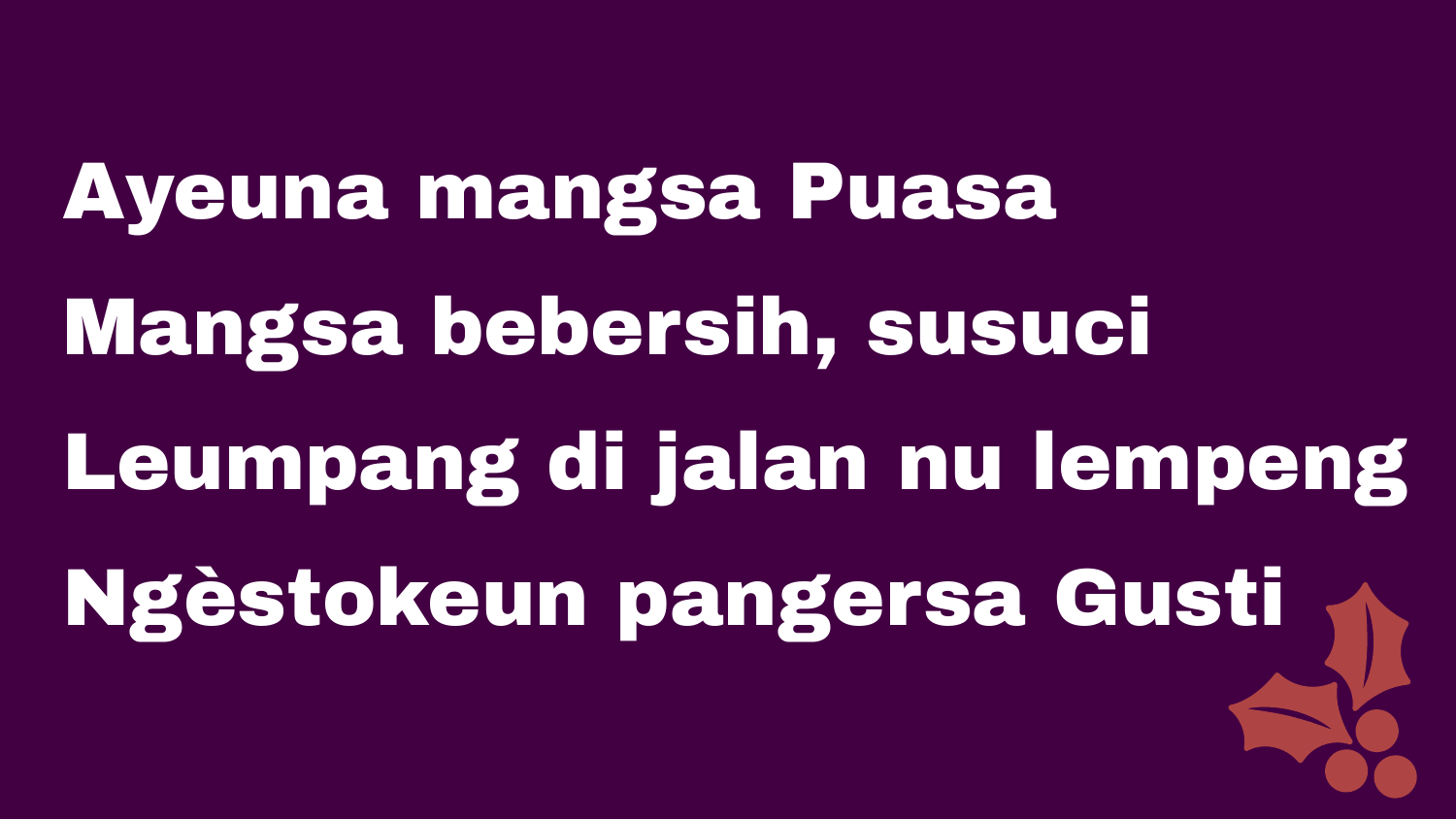

Ayeuna mangsa Puasa
Mangsa bebersih, susuci
Leumpang di jalan nu lempeng
Ngèstokeun pangersa Gusti